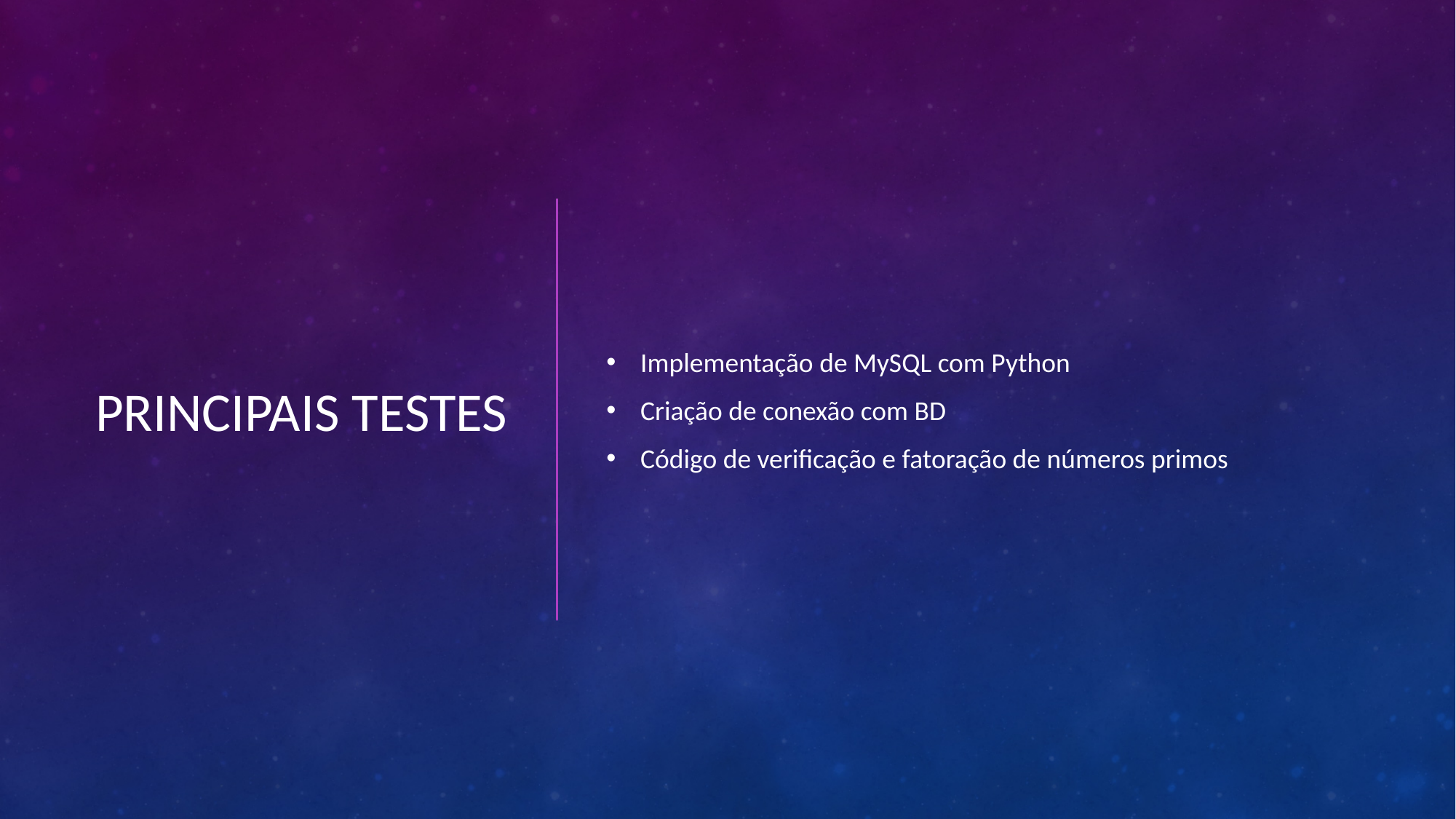

# Principais testes
Implementação de MySQL com Python
Criação de conexão com BD
Código de verificação e fatoração de números primos